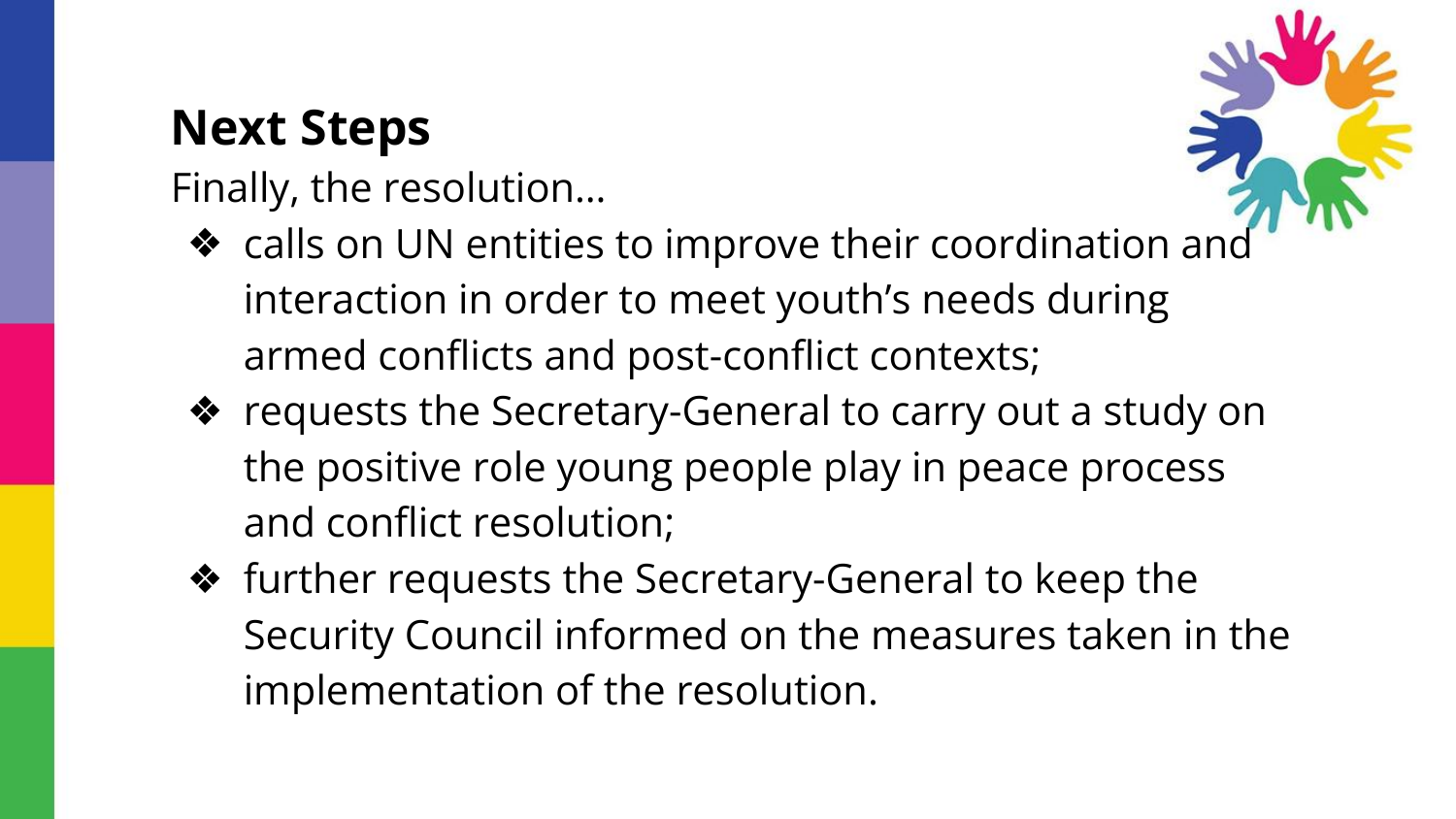

#
Next Steps
Finally, the resolution…
calls on UN entities to improve their coordination and interaction in order to meet youth’s needs during armed conflicts and post-conflict contexts;
requests the Secretary-General to carry out a study on the positive role young people play in peace process and conflict resolution;
further requests the Secretary-General to keep the Security Council informed on the measures taken in the implementation of the resolution.